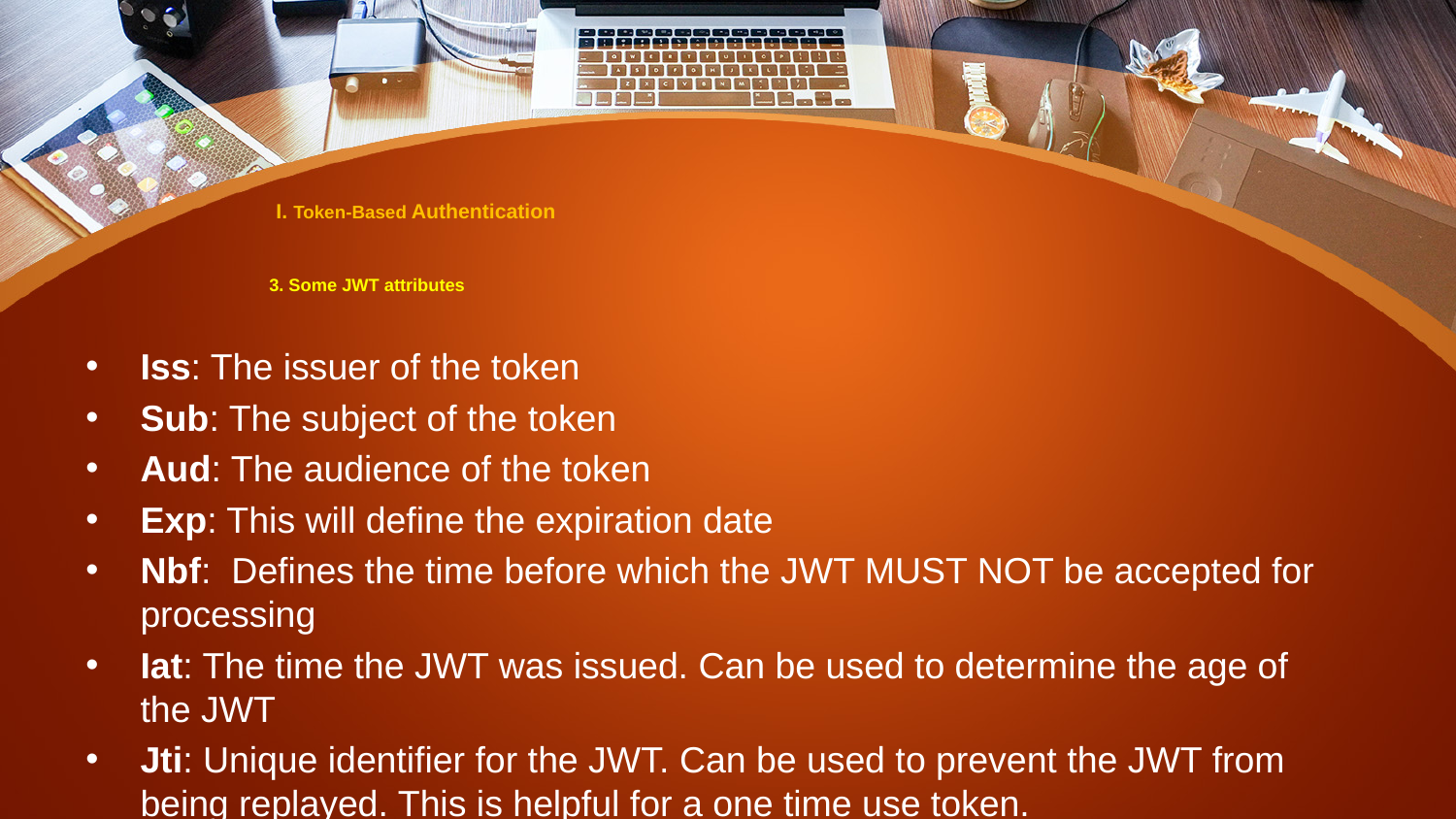

I. Token-Based Authentication
3. Some JWT attributes

Iss: The issuer of the token
Sub: The subject of the token
Aud: The audience of the token
Exp: This will define the expiration date
Nbf:  Defines the time before which the JWT MUST NOT be accepted for processing
Iat: The time the JWT was issued. Can be used to determine the age of the JWT
Jti: Unique identifier for the JWT. Can be used to prevent the JWT from being replayed. This is helpful for a one time use token.